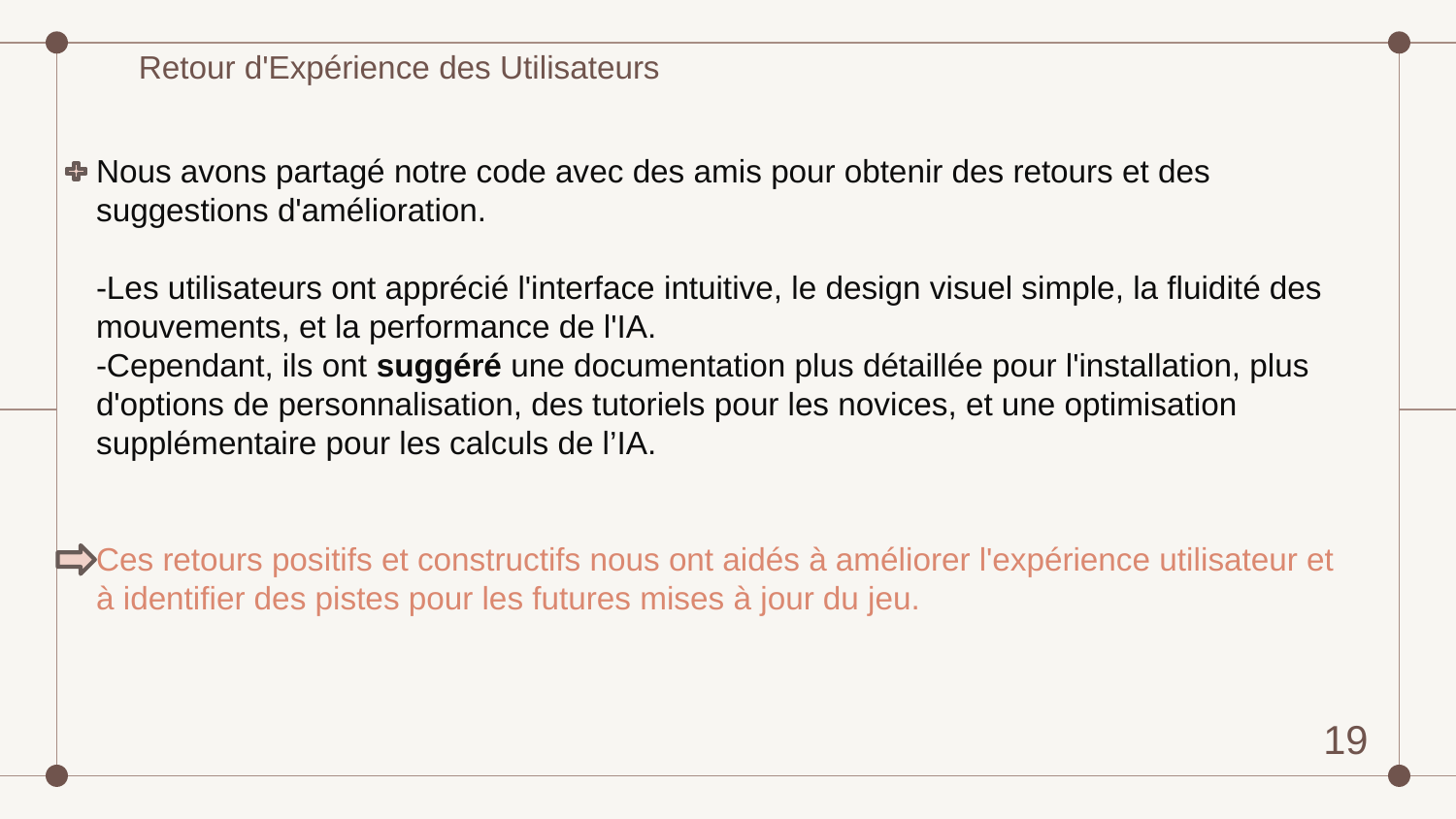

# Retour d'Expérience des Utilisateurs
Nous avons partagé notre code avec des amis pour obtenir des retours et des suggestions d'amélioration.

-Les utilisateurs ont apprécié l'interface intuitive, le design visuel simple, la fluidité des mouvements, et la performance de l'IA.
-Cependant, ils ont suggéré une documentation plus détaillée pour l'installation, plus d'options de personnalisation, des tutoriels pour les novices, et une optimisation supplémentaire pour les calculs de l’IA.

Ces retours positifs et constructifs nous ont aidés à améliorer l'expérience utilisateur et à identifier des pistes pour les futures mises à jour du jeu.

19